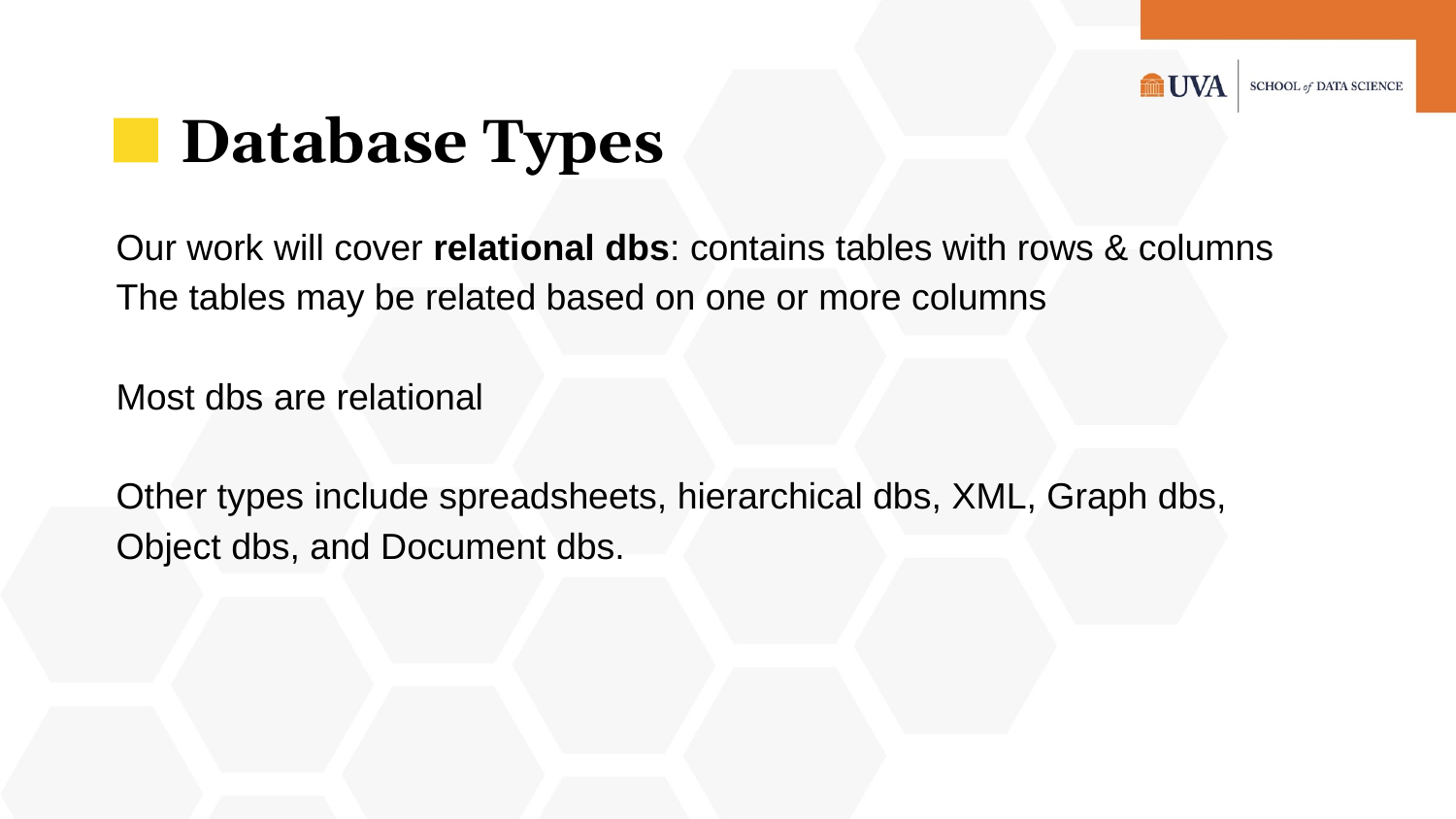

Database Types
Our work will cover relational dbs: contains tables with rows & columns
The tables may be related based on one or more columns

Most dbs are relational

Other types include spreadsheets, hierarchical dbs, XML, Graph dbs, Object dbs, and Document dbs.